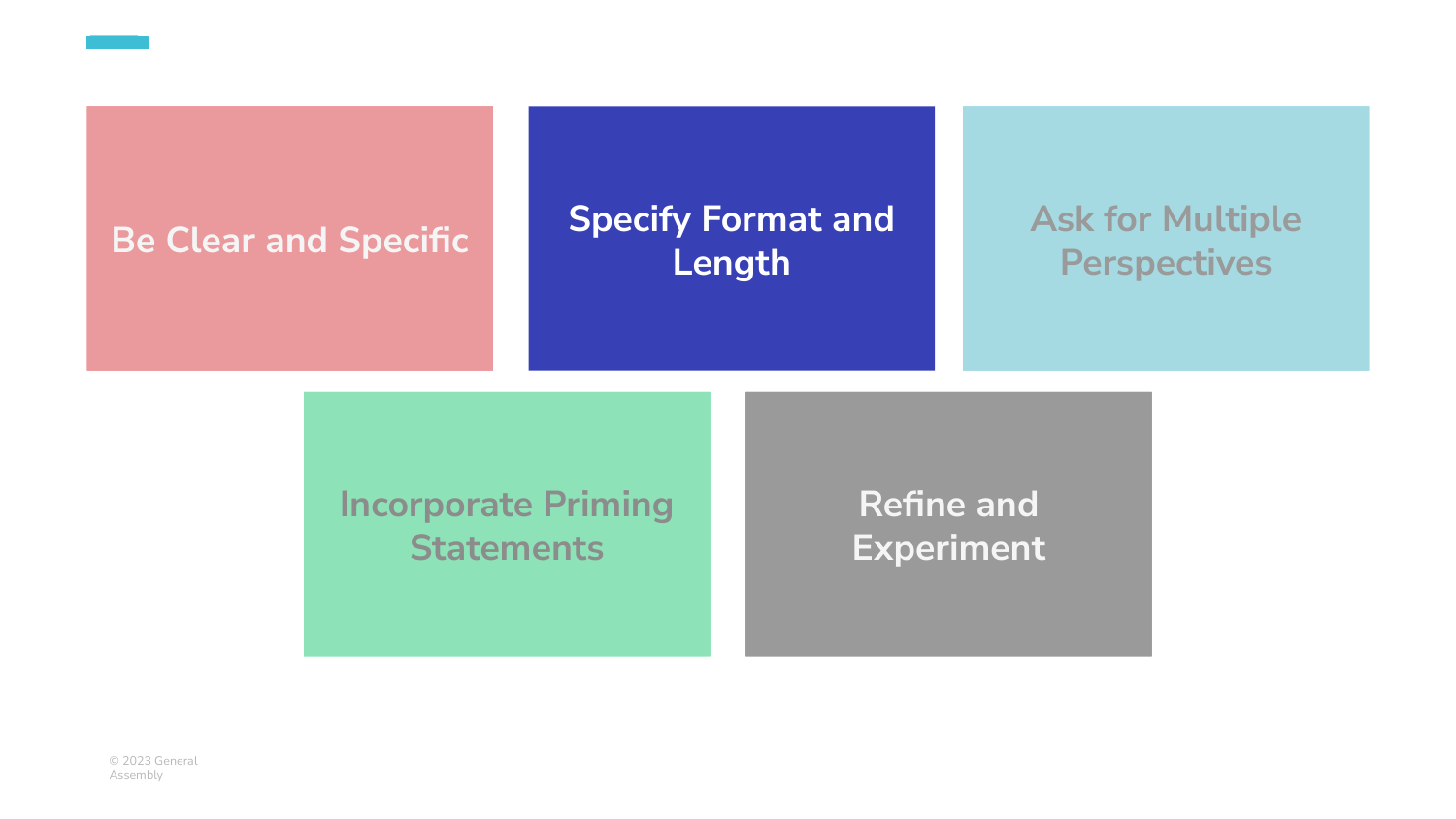

Be Clear and Specific

Specify Format and Length
Ask for Multiple Perspectives

Incorporate Priming Statements
Refine and Experiment